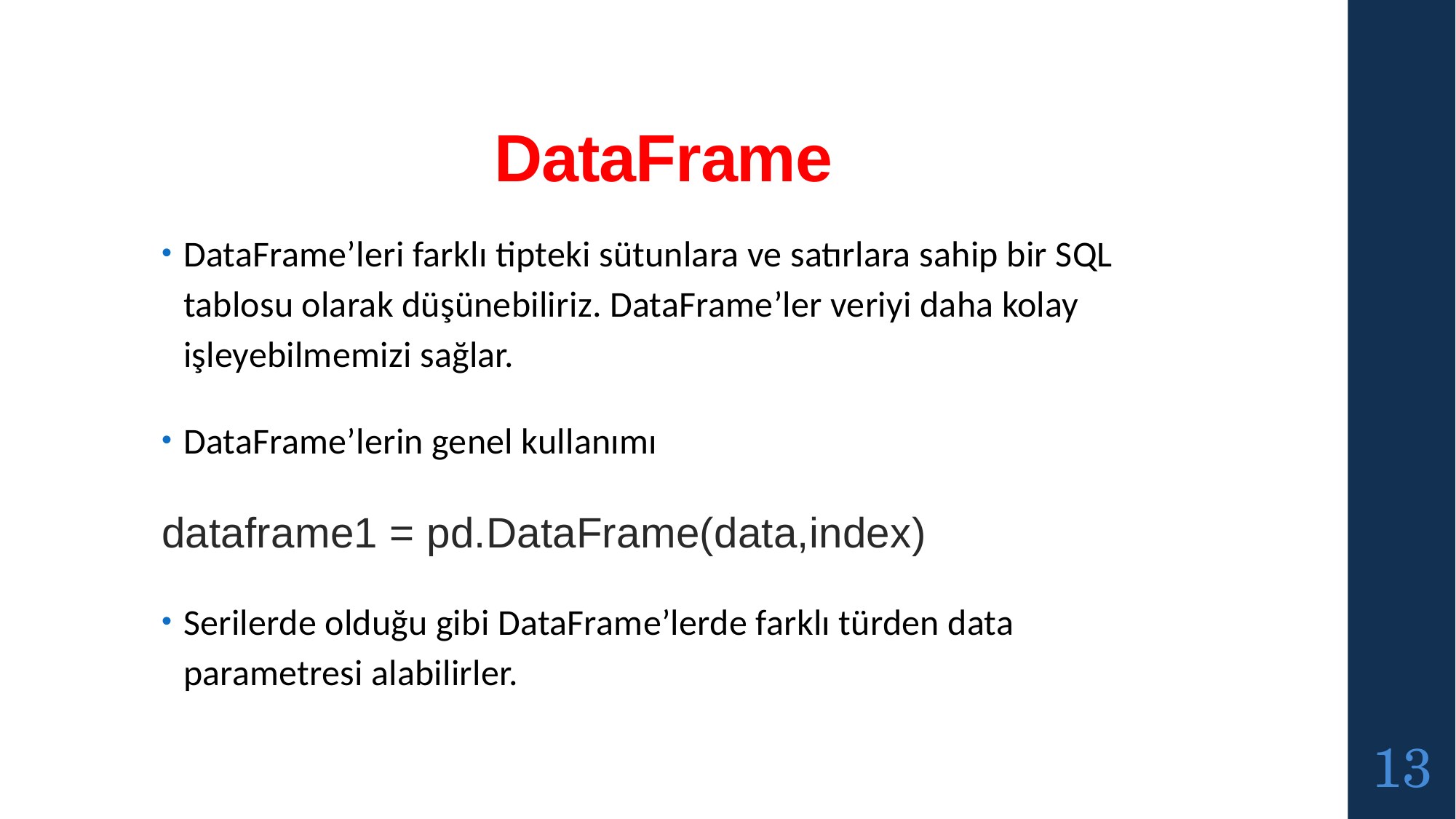

# DataFrame
DataFrame’leri farklı tipteki sütunlara ve satırlara sahip bir SQL tablosu olarak düşünebiliriz. DataFrame’ler veriyi daha kolay işleyebilmemizi sağlar.
DataFrame’lerin genel kullanımı
dataframe1 = pd.DataFrame(data,index)
Serilerde olduğu gibi DataFrame’lerde farklı türden data parametresi alabilirler.
13